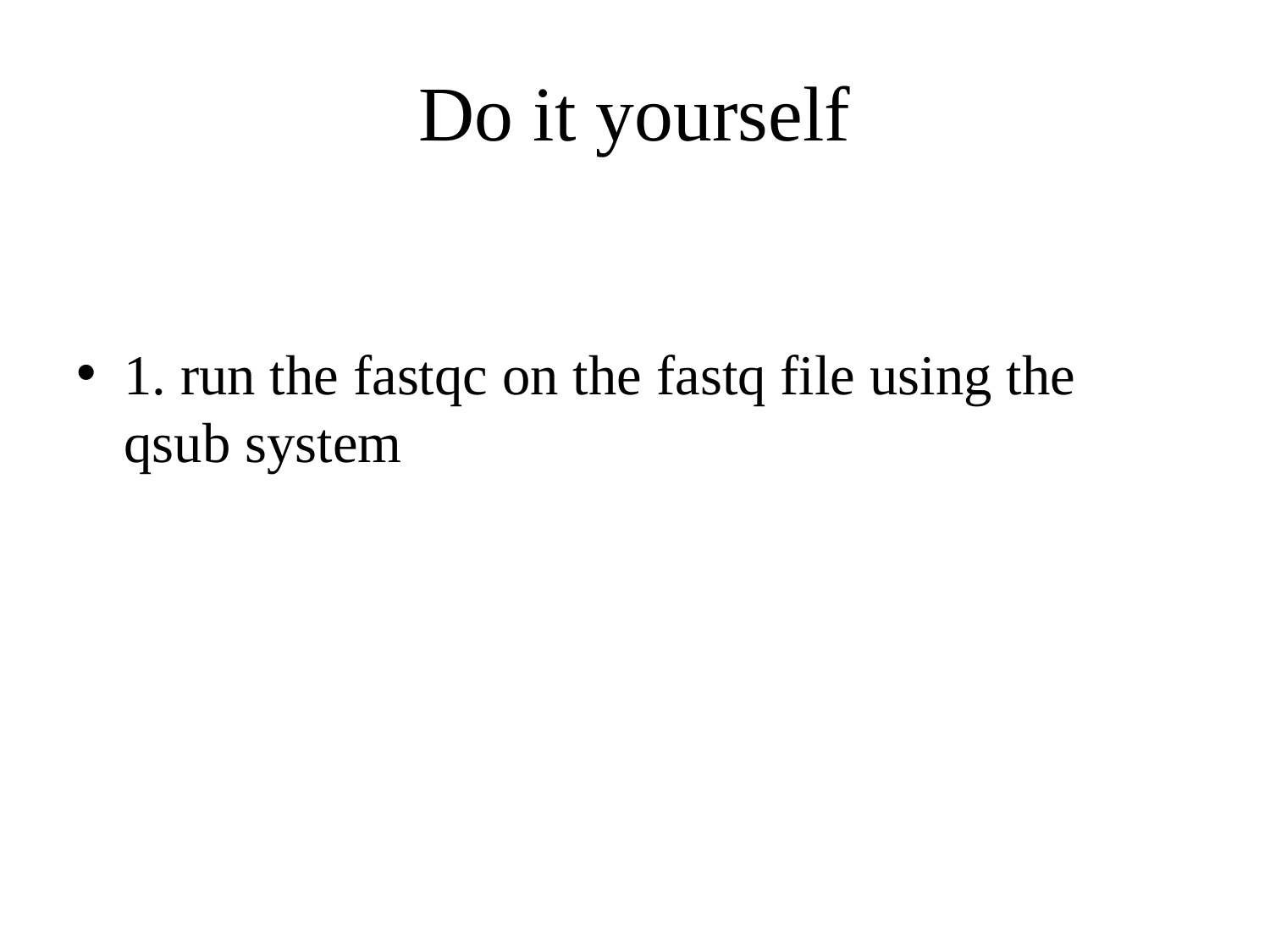

# Do it yourself
1. run the fastqc on the fastq file using the qsub system